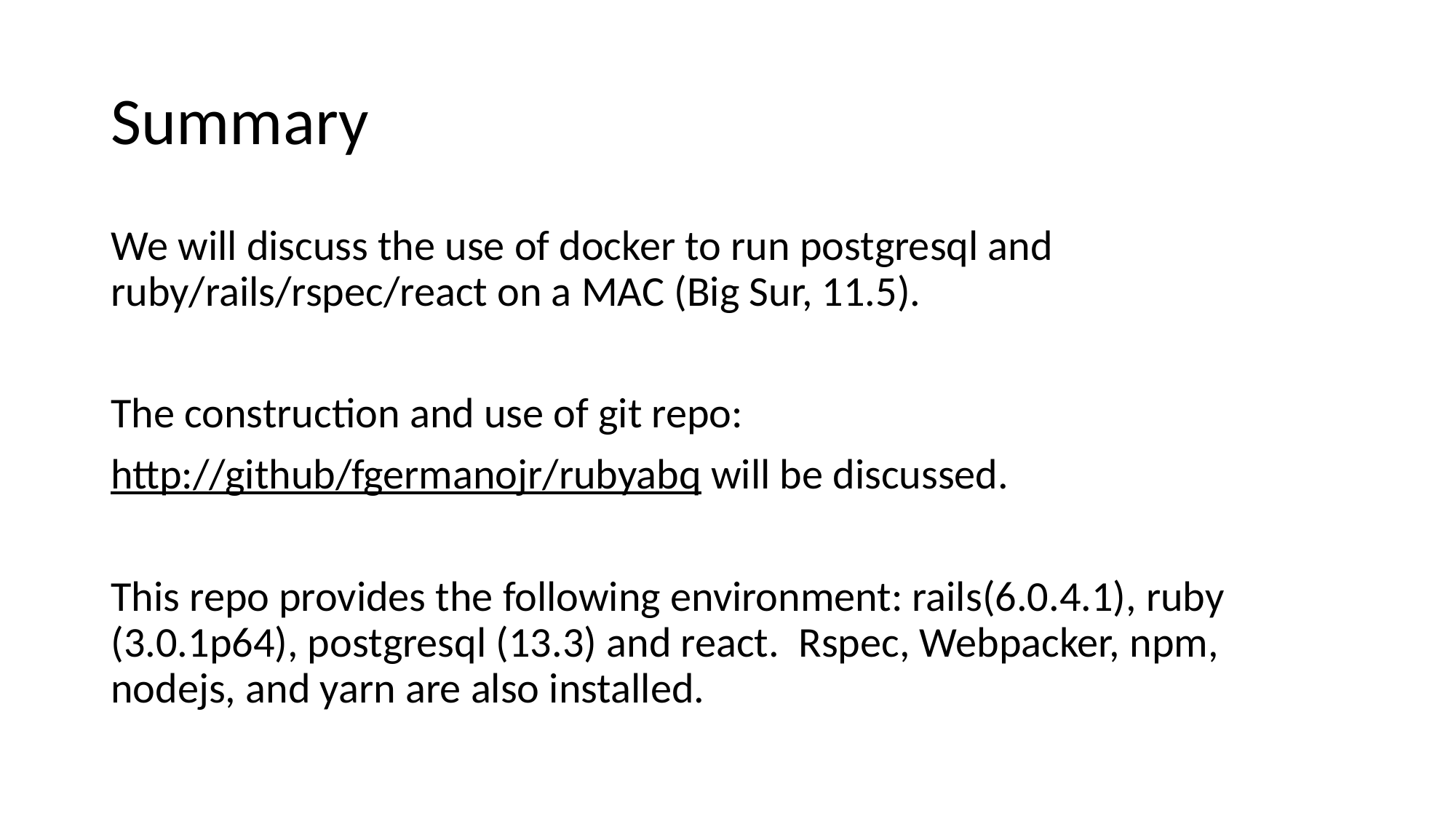

# Summary
We will discuss the use of docker to run postgresql and ruby/rails/rspec/react on a MAC (Big Sur, 11.5).

The construction and use of git repo:
http://github/fgermanojr/rubyabq will be discussed.

This repo provides the following environment: rails(6.0.4.1), ruby (3.0.1p64), postgresql (13.3) and react.  Rspec, Webpacker, npm, nodejs, and yarn are also installed.